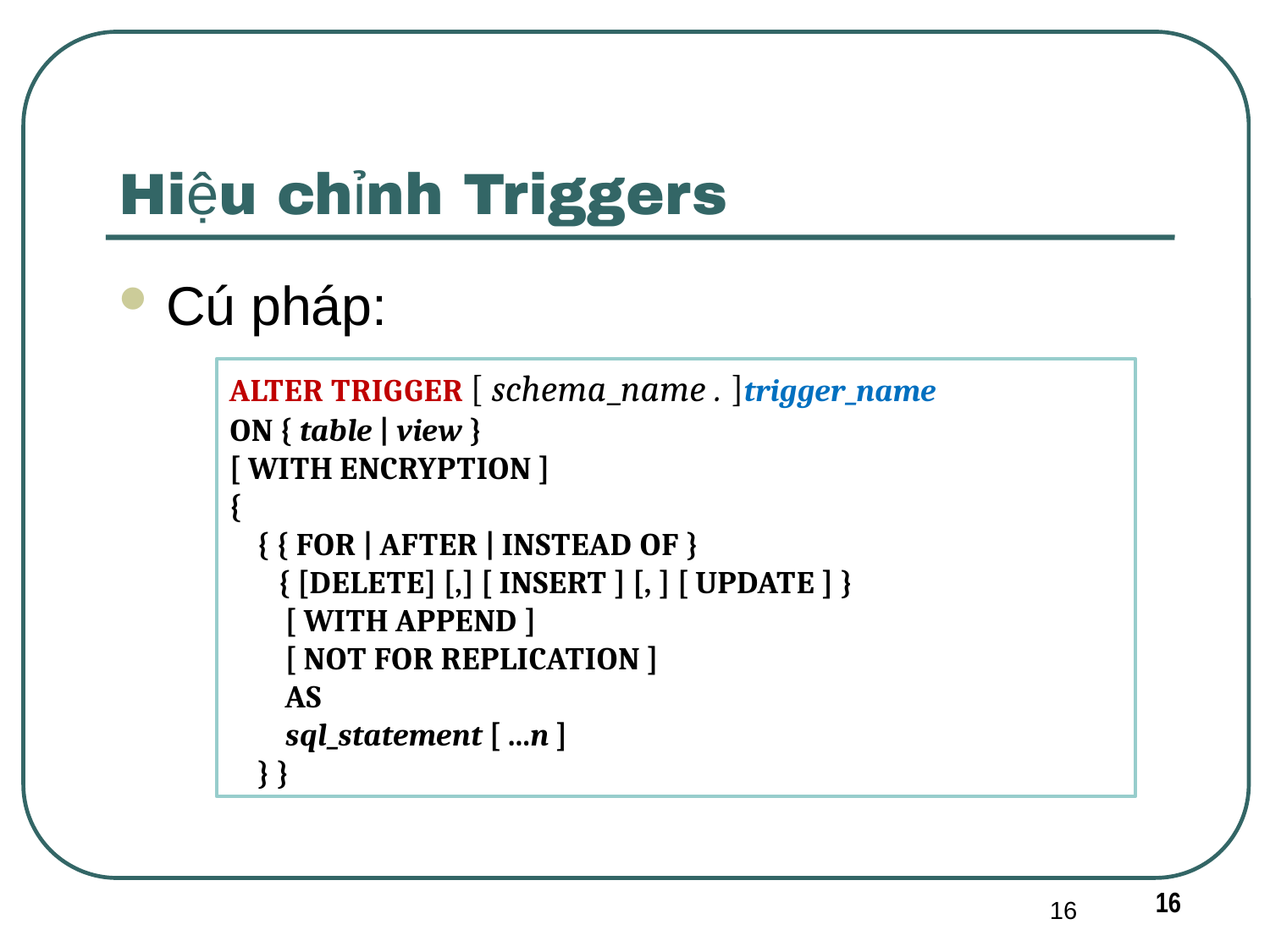

# Hiệu chỉnh Triggers
Cú pháp:
ALTER TRIGGER [ schema_name . ]trigger_name
ON { table | view }
[ WITH ENCRYPTION ]
{
    { { FOR | AFTER | INSTEAD OF }
       { [DELETE] [,] [ INSERT ] [, ] [ UPDATE ] }
        [ WITH APPEND ]
        [ NOT FOR REPLICATION ]
        AS
        sql_statement [ ...n ]
    } }
16